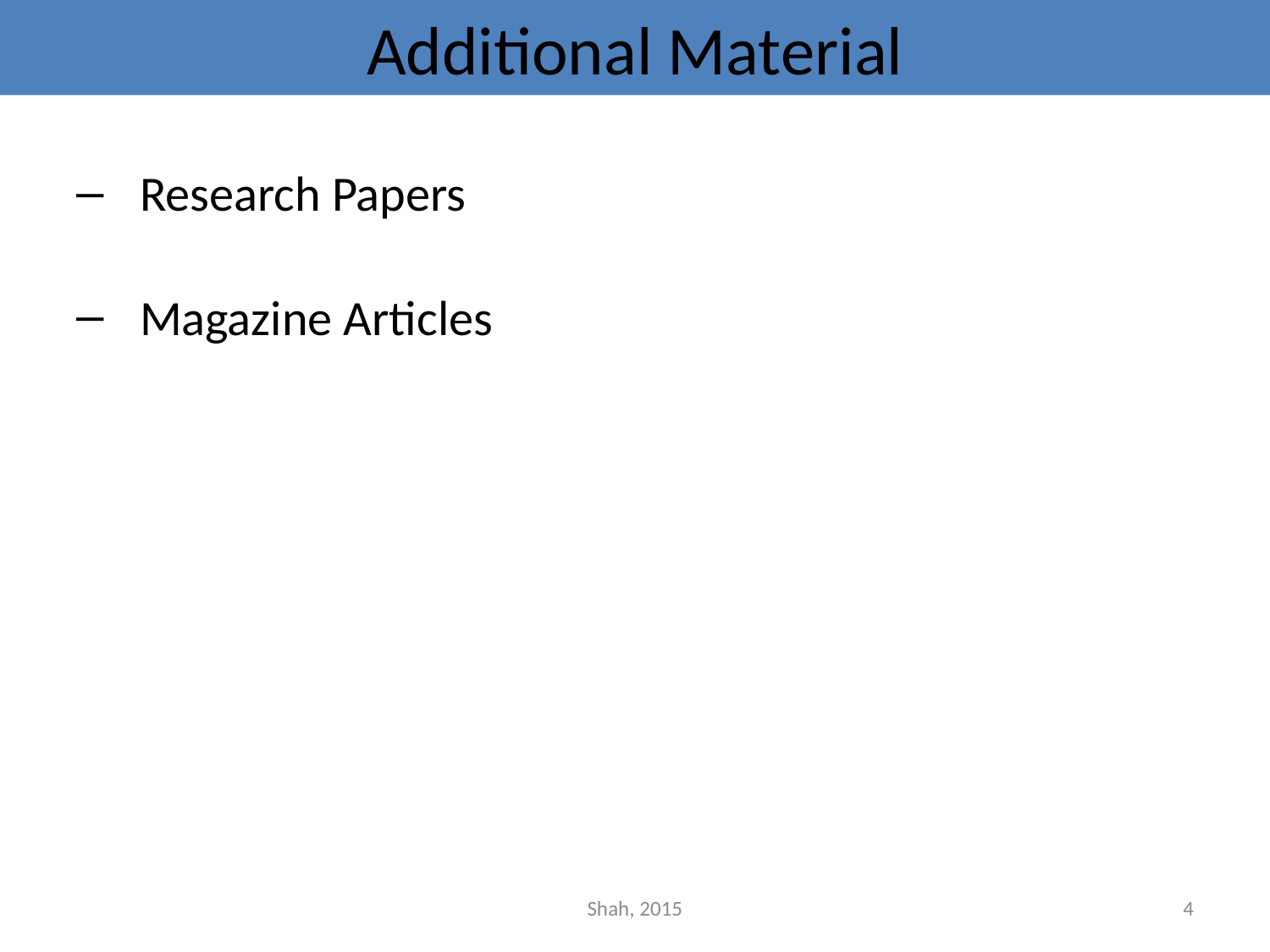

# Additional Material

Research Papers

Magazine Articles

Shah, 2015
4